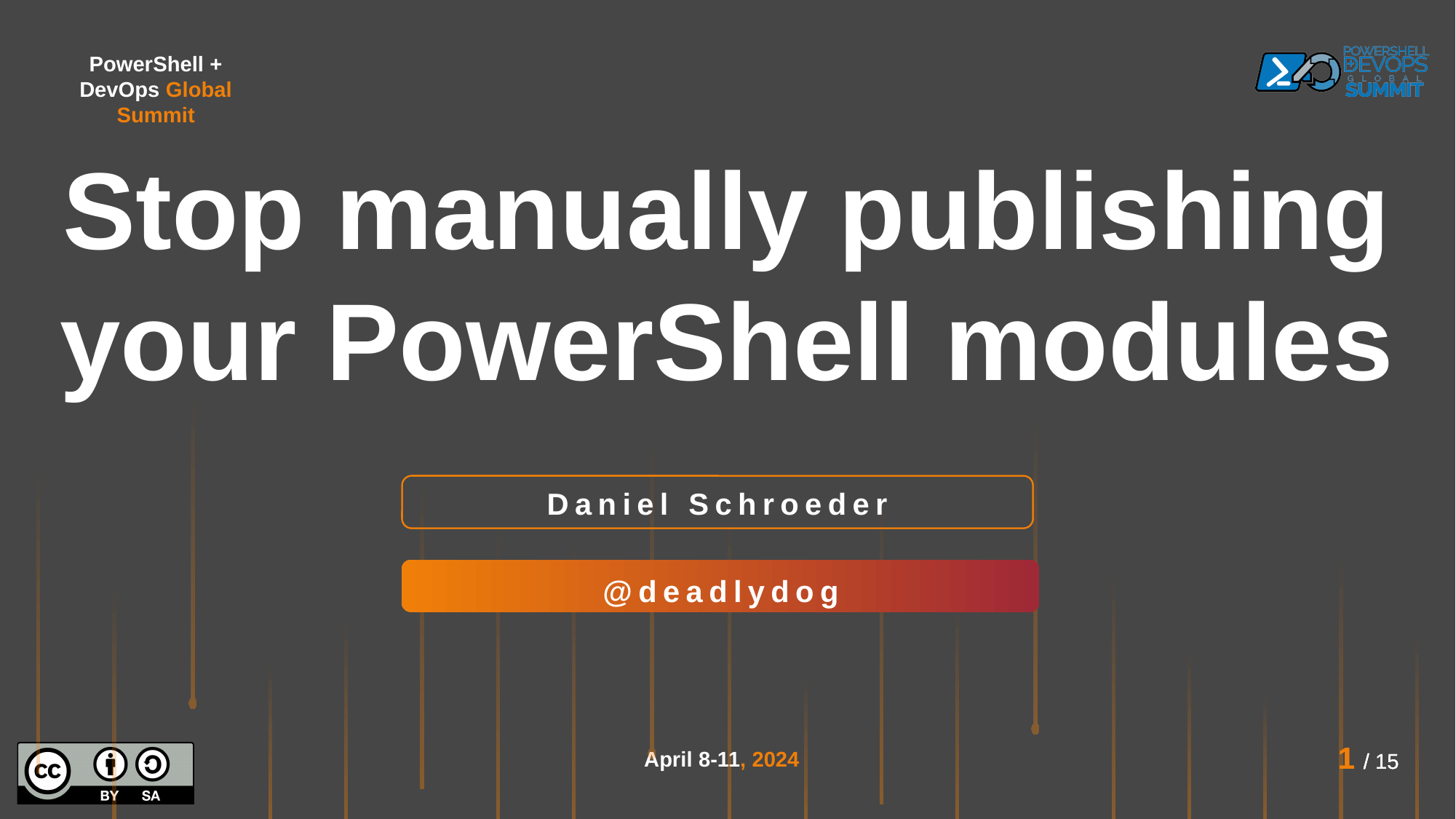

Stop manually publishing your PowerShell modules

Daniel Schroeder

@deadlydog
1 / 15